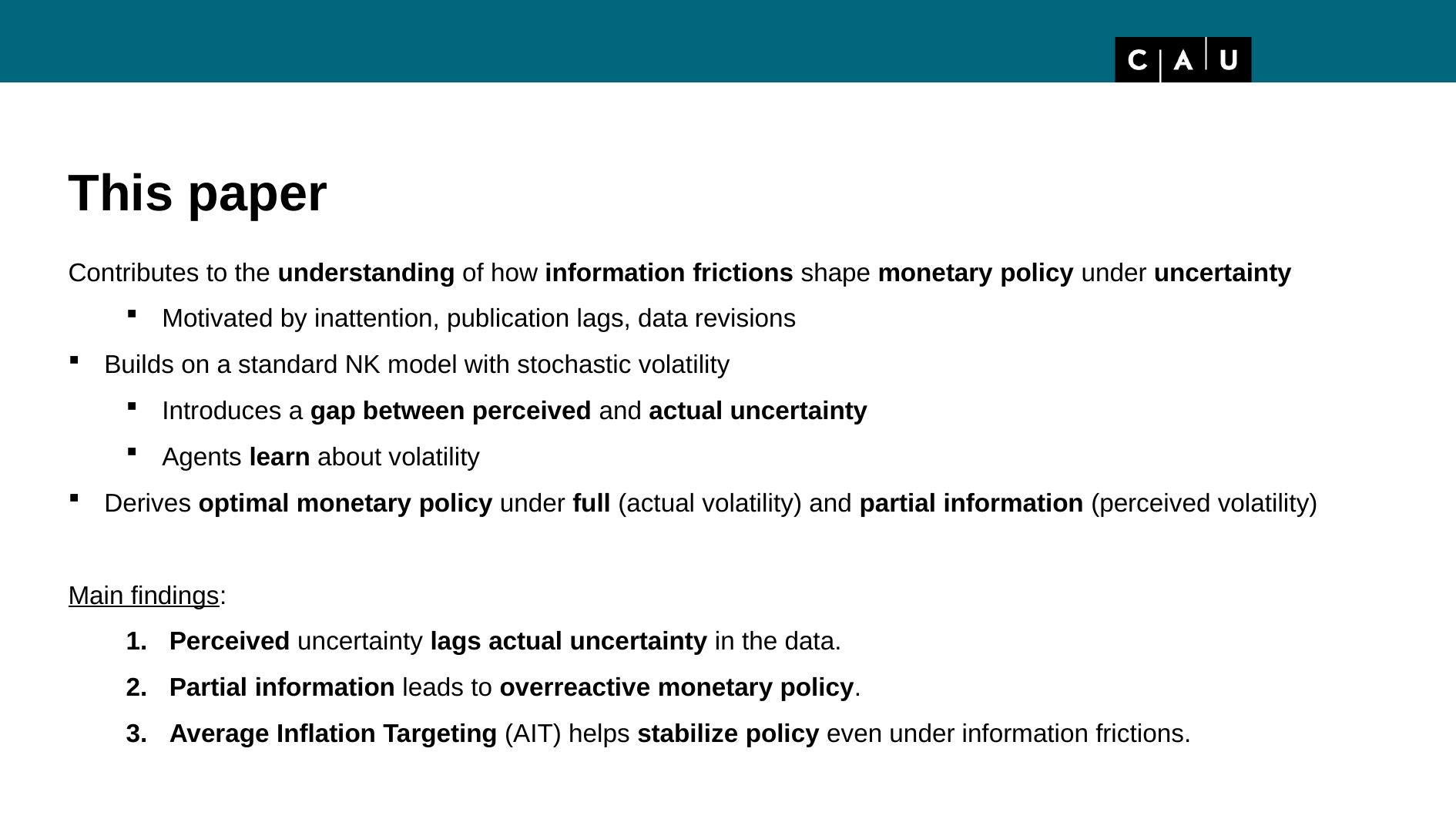

This paper
Contributes to the understanding of how information frictions shape monetary policy under uncertainty
Motivated by inattention, publication lags, data revisions
Builds on a standard NK model with stochastic volatility
Introduces a gap between perceived and actual uncertainty
Agents learn about volatility
Derives optimal monetary policy under full (actual volatility) and partial information (perceived volatility)

Main findings:
Perceived uncertainty lags actual uncertainty in the data.
Partial information leads to overreactive monetary policy.
Average Inflation Targeting (AIT) helps stabilize policy even under information frictions.